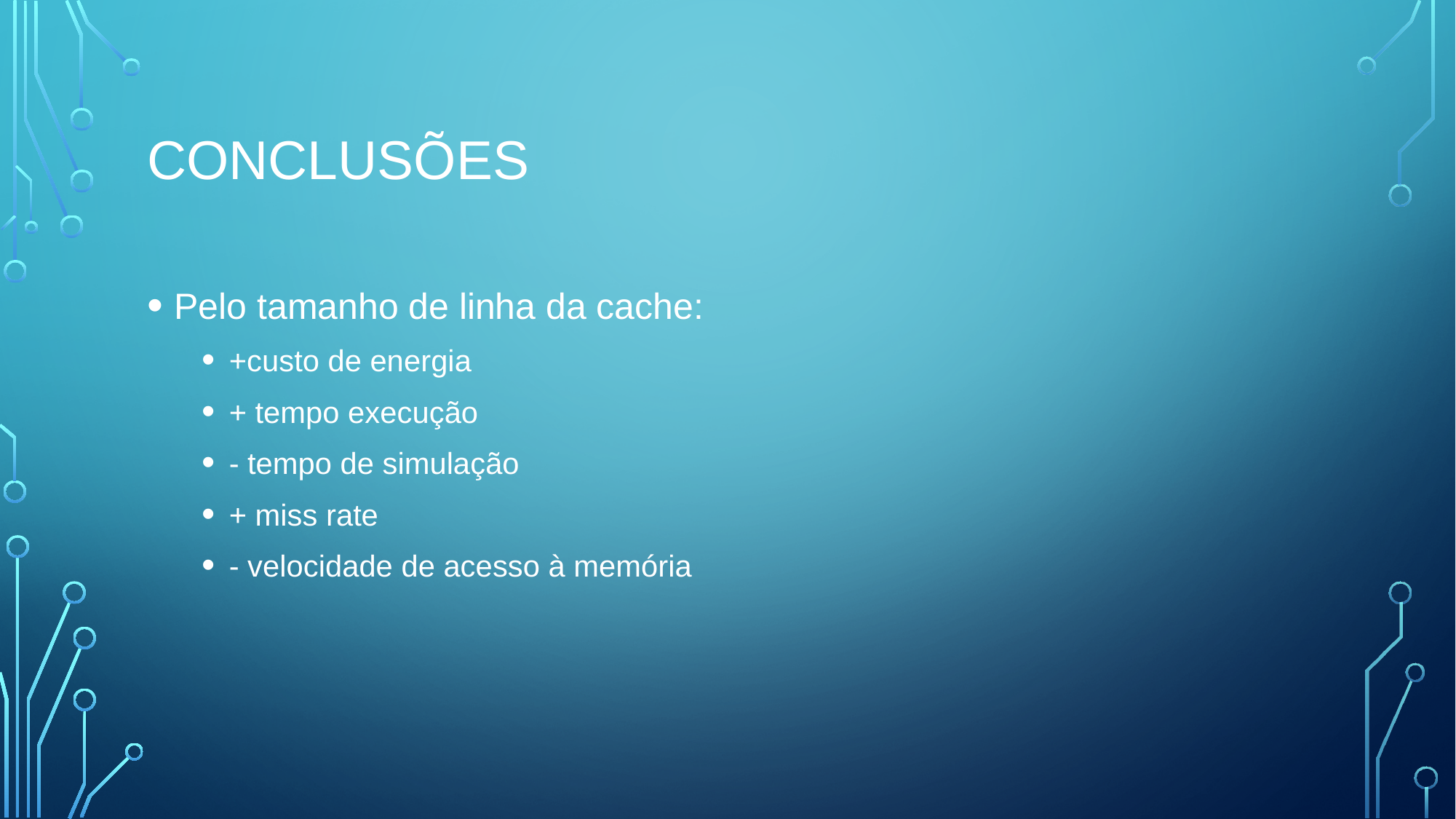

# CONCLUSÕES
Pelo tamanho de linha da cache:
+custo de energia
+ tempo execução
- tempo de simulação
+ miss rate
- velocidade de acesso à memória